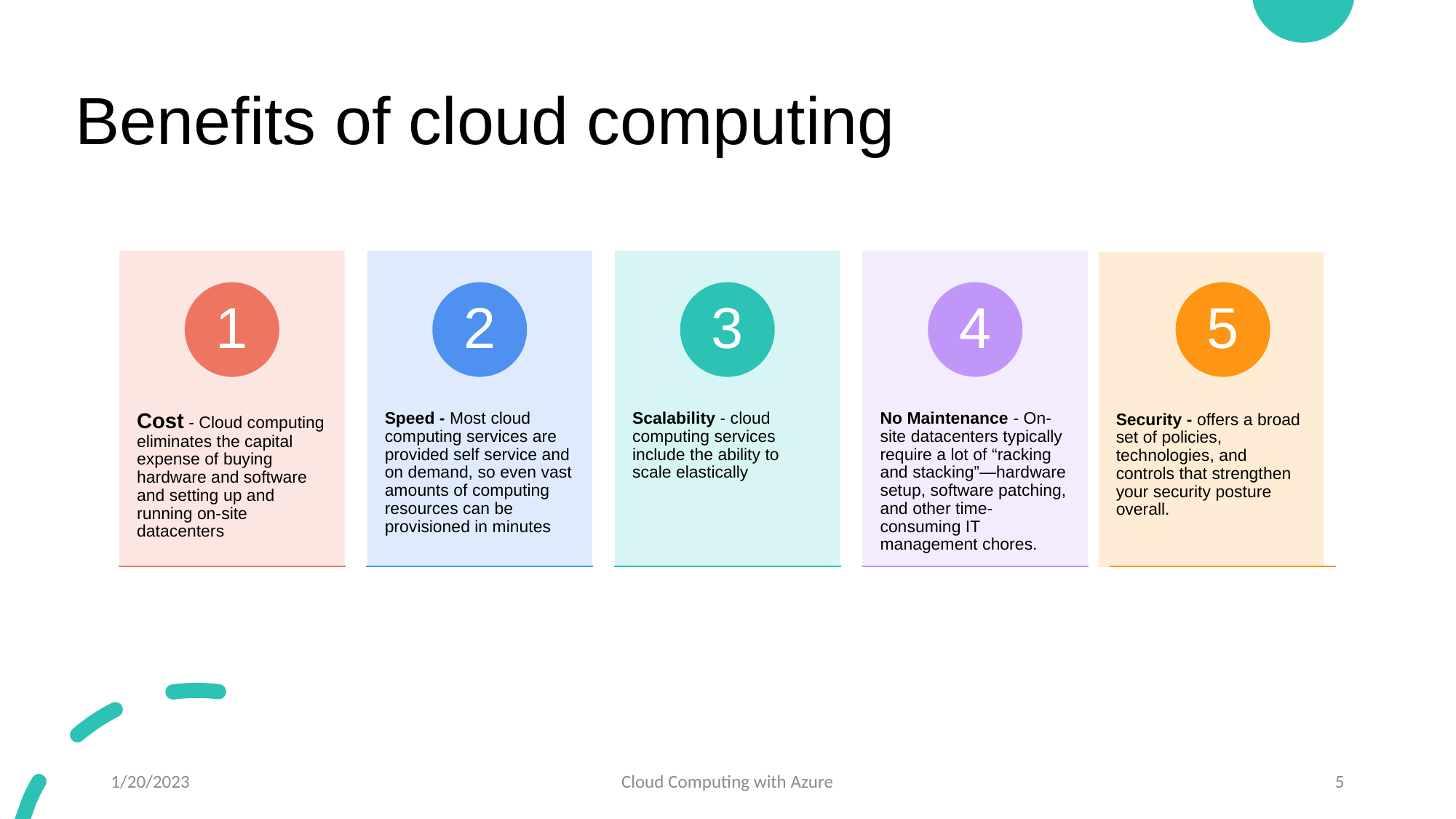

# Benefits of cloud computing
Cost - Cloud computing eliminates the capital expense of buying hardware and software and setting up and running on-site datacenters
1
Speed - Most cloud computing services are provided self service and on demand, so even vast amounts of computing resources can be provisioned in minutes
2
Scalability - cloud computing services include the ability to scale elastically
3
No Maintenance - On-site datacenters typically require a lot of “racking and stacking”—hardware setup, software patching, and other time-consuming IT management chores.
4
Security - offers a broad set of policies, technologies, and controls that strengthen your security posture overall.
5
1/20/2023
Cloud Computing with Azure
5